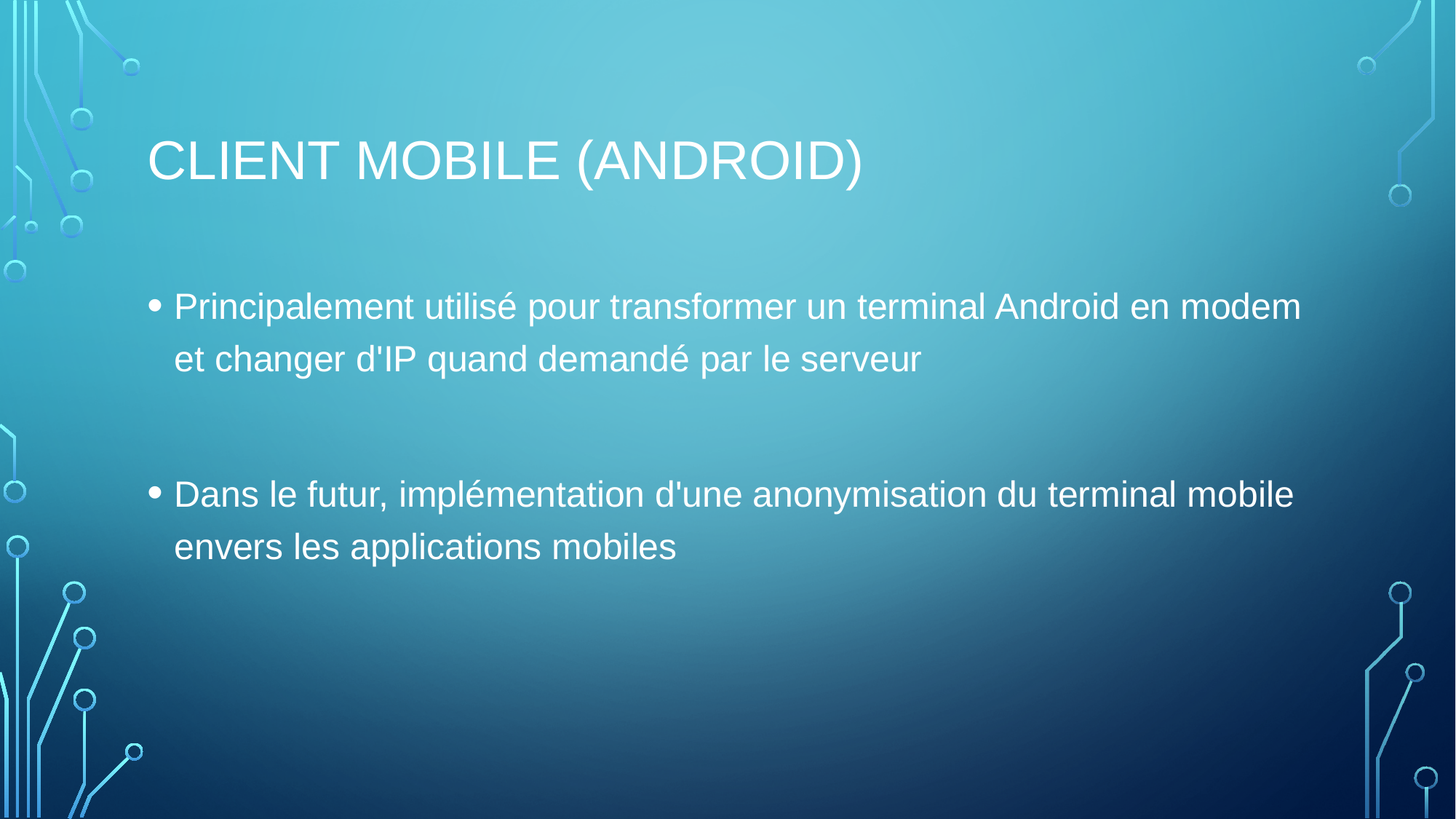

# Client mobile (ANDROID)
Principalement utilisé pour transformer un terminal Android en modem et changer d'IP quand demandé par le serveur

Dans le futur, implémentation d'une anonymisation du terminal mobile envers les applications mobiles